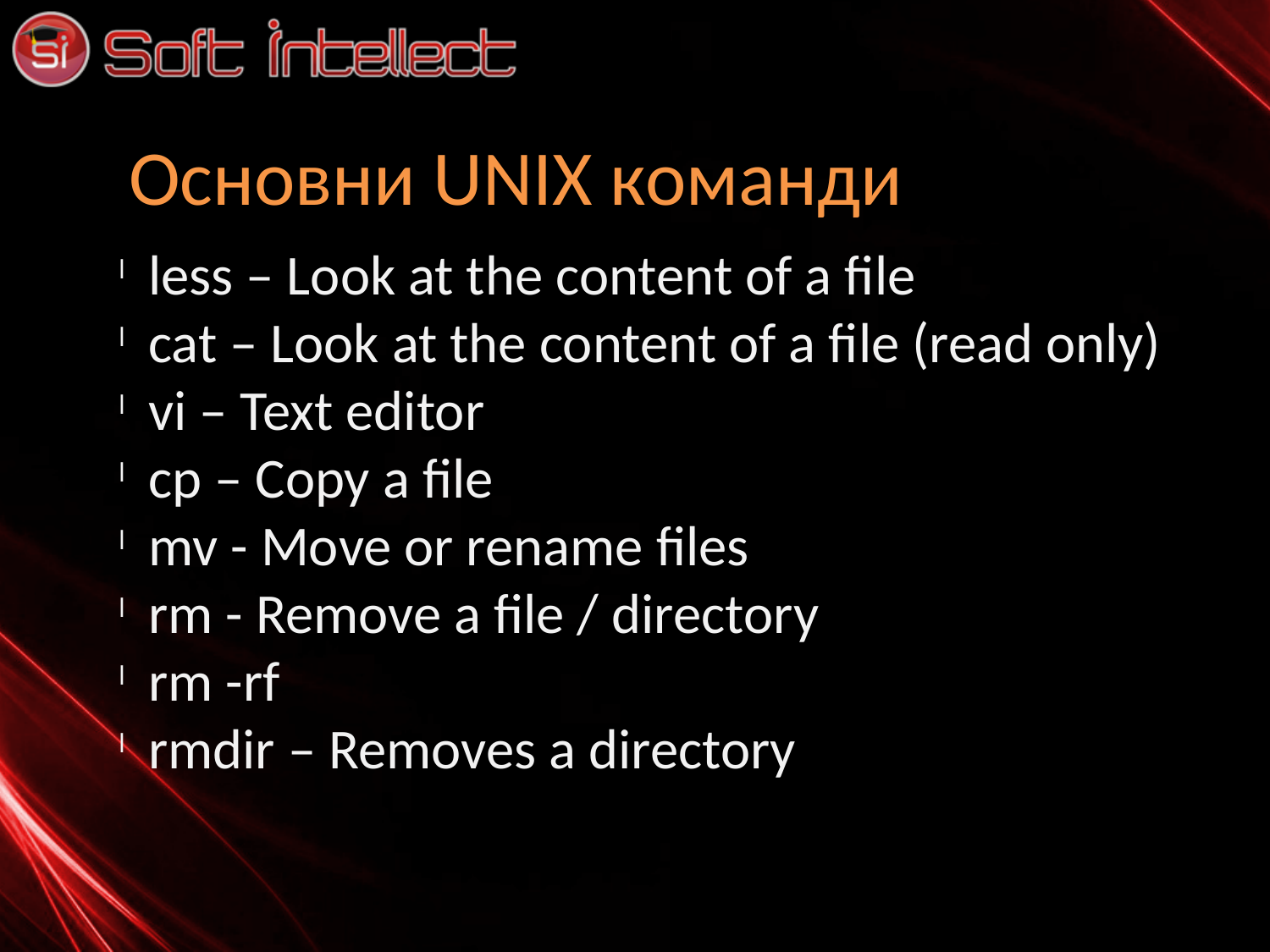

Основни UNIX команди
less – Look at the content of a file
cat – Look at the content of a file (read only)
vi – Text editor
cp – Copy a file
mv - Move or rename files
rm - Remove a file / directory
rm -rf
rmdir – Removes a directory